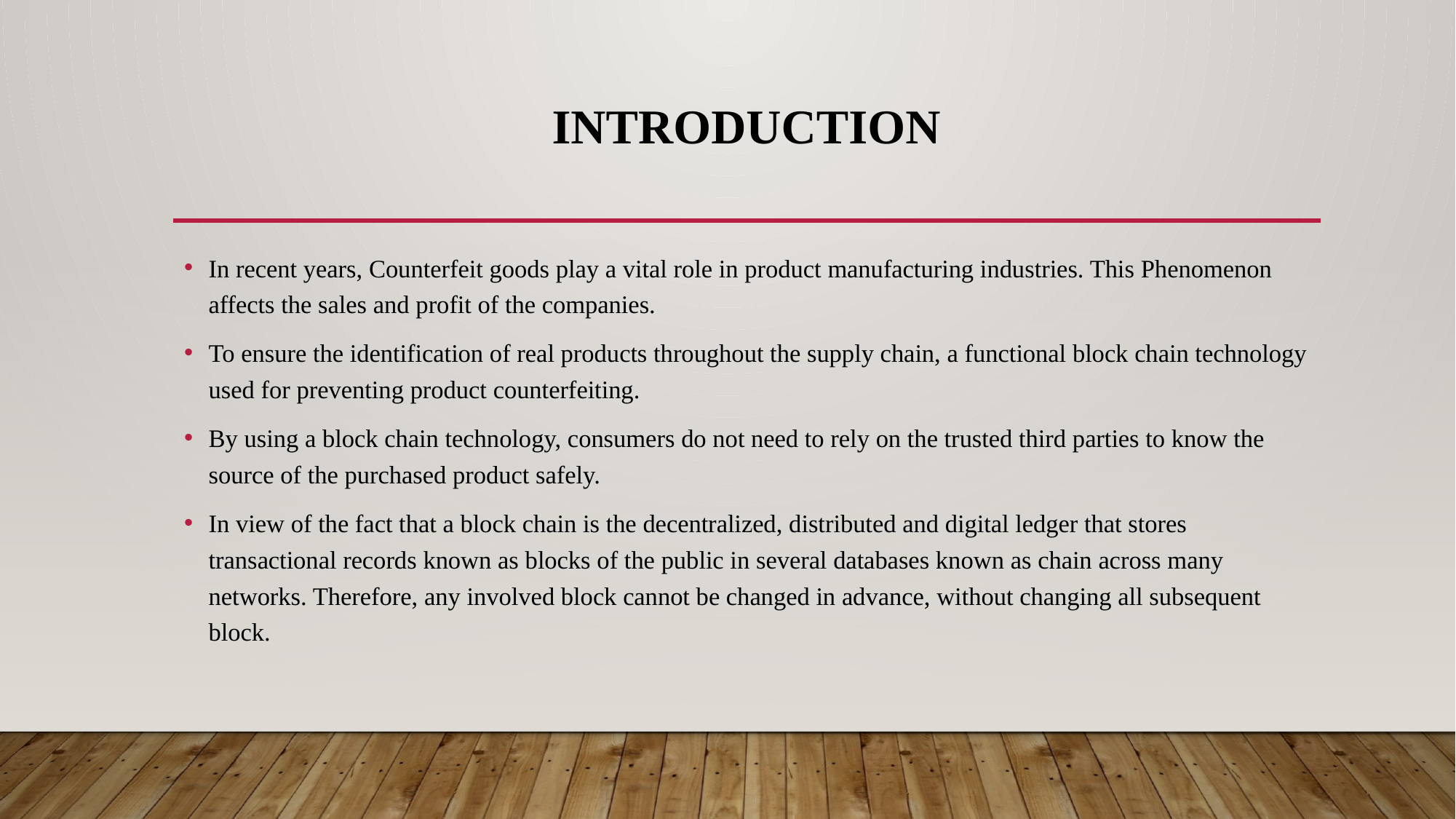

# INTRODUCTION
In recent years, Counterfeit goods play a vital role in product manufacturing industries. This Phenomenon affects the sales and profit of the companies.
To ensure the identification of real products throughout the supply chain, a functional block chain technology used for preventing product counterfeiting.
By using a block chain technology, consumers do not need to rely on the trusted third parties to know the source of the purchased product safely.
In view of the fact that a block chain is the decentralized, distributed and digital ledger that stores transactional records known as blocks of the public in several databases known as chain across many networks. Therefore, any involved block cannot be changed in advance, without changing all subsequent block.